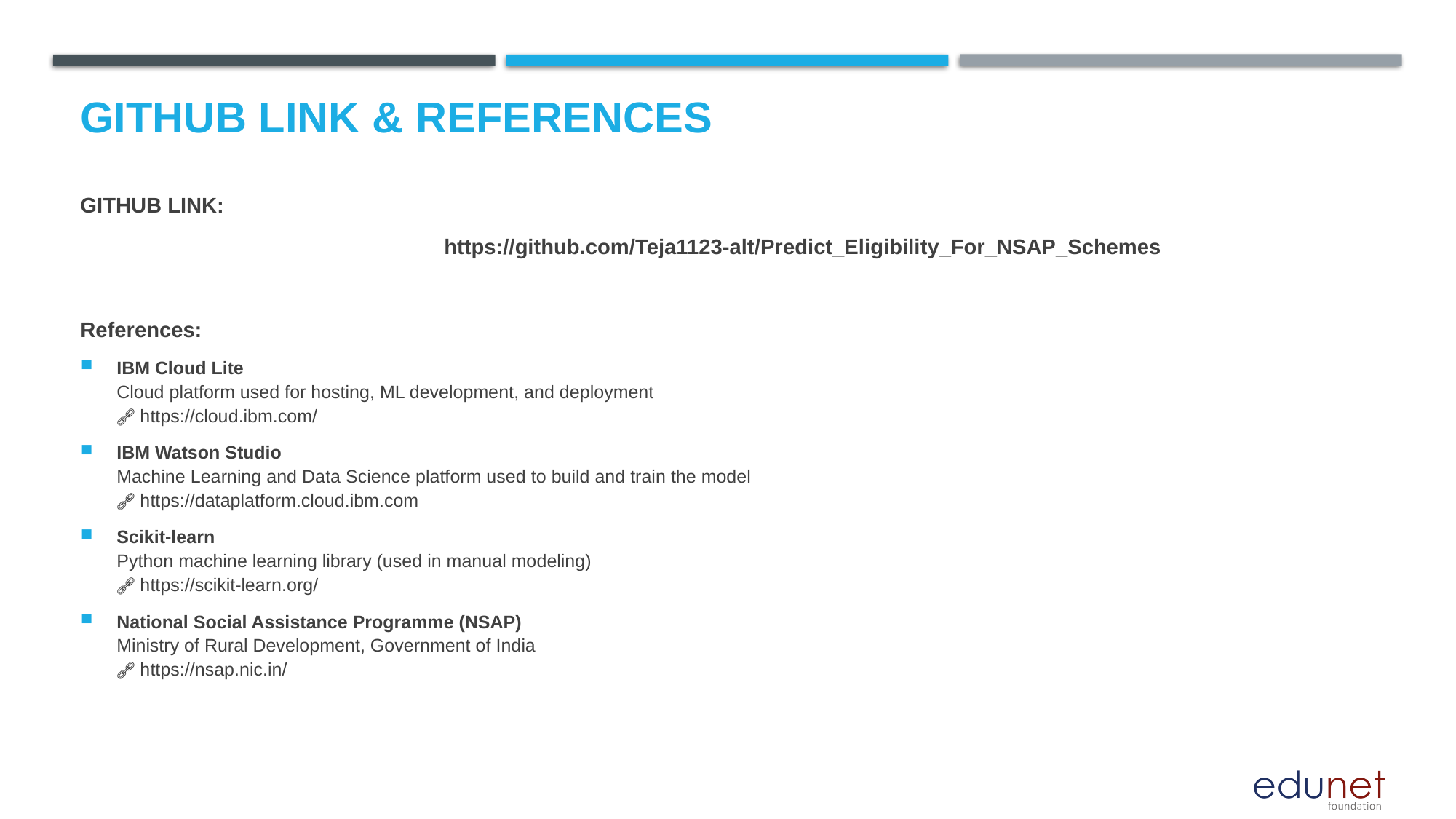

# GITHUB LINK & References
GITHUB LINK:
				https://github.com/Teja1123-alt/Predict_Eligibility_For_NSAP_Schemes

References:
IBM Cloud Lite
Cloud platform used for hosting, ML development, and deployment
🔗 https://cloud.ibm.com/
IBM Watson Studio
Machine Learning and Data Science platform used to build and train the model
🔗 https://dataplatform.cloud.ibm.com
Scikit-learn
Python machine learning library (used in manual modeling)
🔗 https://scikit-learn.org/
National Social Assistance Programme (NSAP)
Ministry of Rural Development, Government of India
🔗 https://nsap.nic.in/